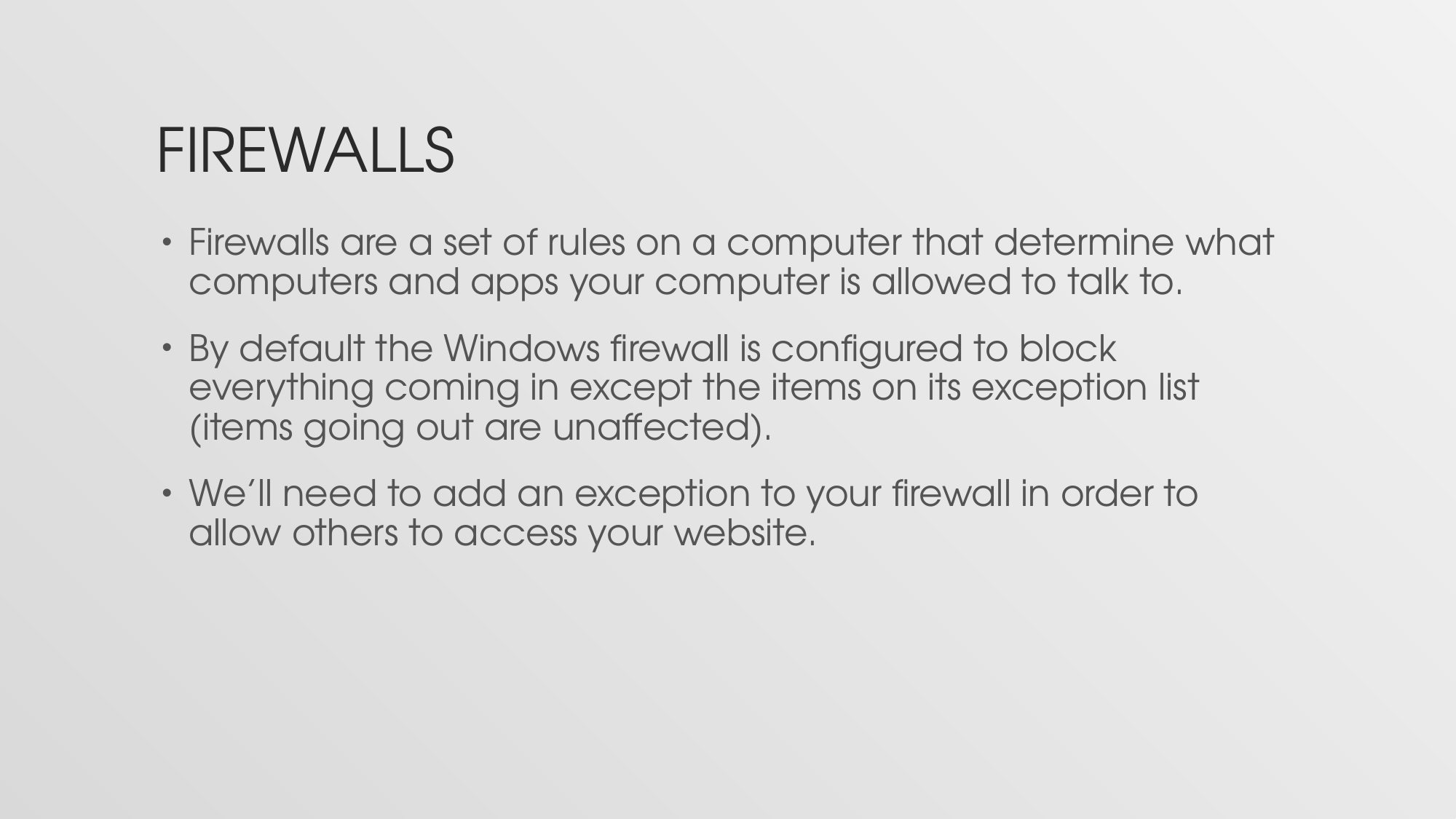

# Firewalls
Firewalls are a set of rules on a computer that determine what computers and apps your computer is allowed to talk to.
By default the Windows firewall is configured to block everything coming in except the items on its exception list (items going out are unaffected).
We’ll need to add an exception to your firewall in order to allow others to access your website.